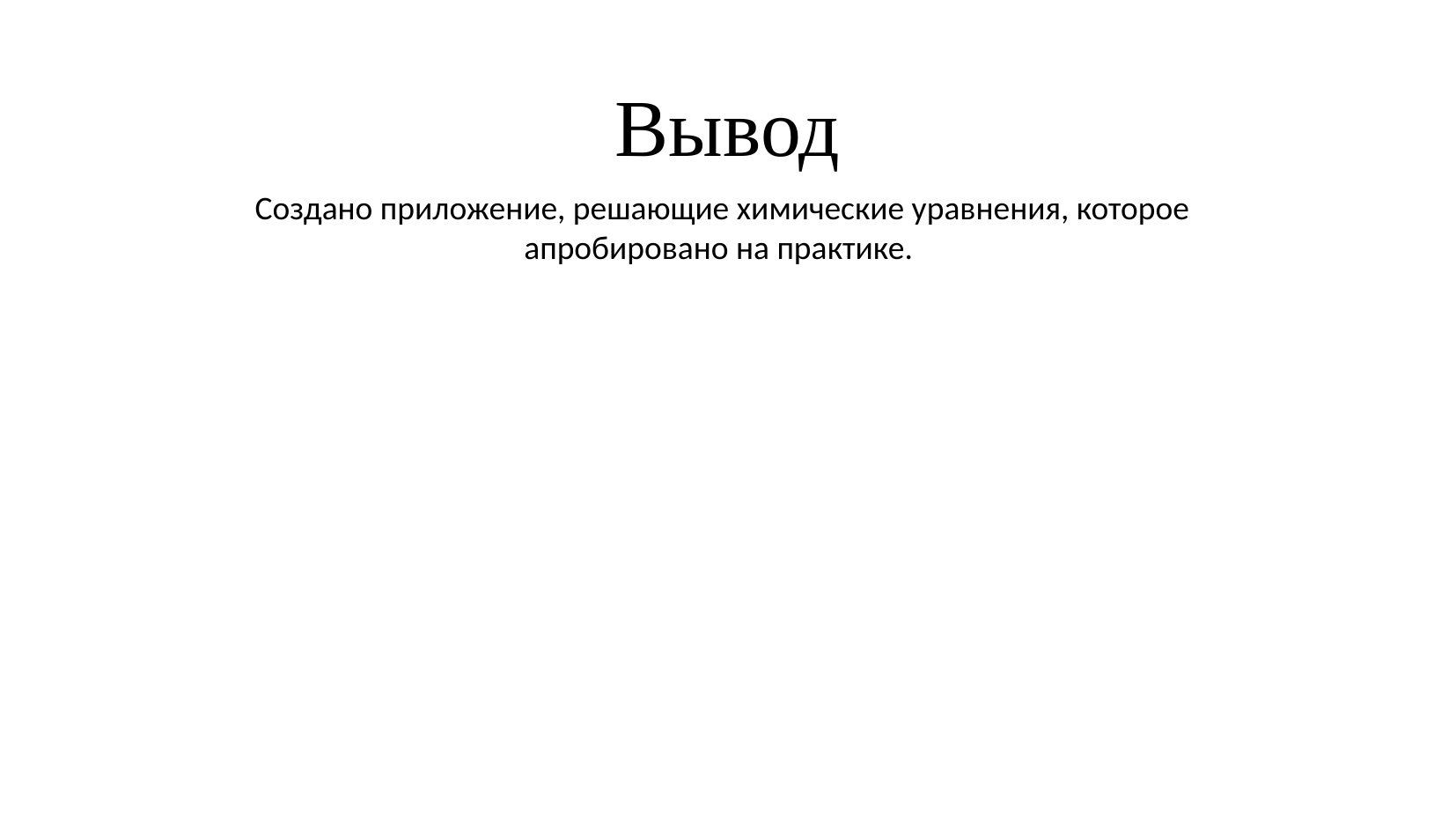

Вывод
Создано приложение, решающие химические уравнения, которое апробировано на практике.